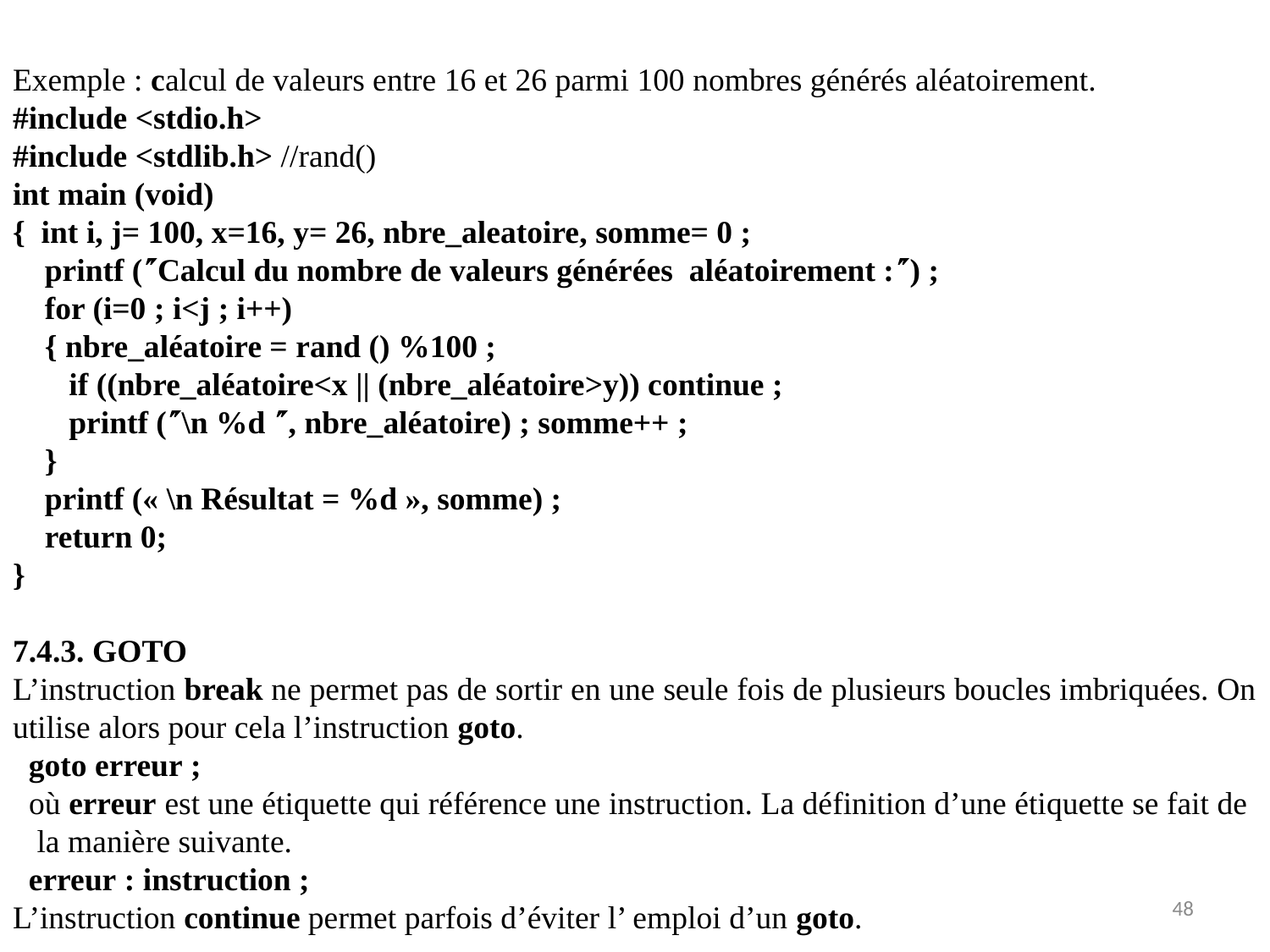

Exemple : calcul de valeurs entre 16 et 26 parmi 100 nombres générés aléatoirement.
#include <stdio.h>
#include <stdlib.h> //rand()
int main (void)
{  int i, j= 100, x=16, y= 26, nbre_aleatoire, somme= 0 ;
    printf (″Calcul du nombre de valeurs générées  aléatoirement :″) ;
    for (i=0 ; i<j ; i++)
    { nbre_aléatoire = rand () %100 ;
       if ((nbre_aléatoire<x || (nbre_aléatoire>y)) continue ;
       printf (″\n %d ″, nbre_aléatoire) ; somme++ ;
    }
    printf (« \n Résultat = %d », somme) ;
    return 0;
}

7.4.3. GOTO
L’instruction break ne permet pas de sortir en une seule fois de plusieurs boucles imbriquées. On utilise alors pour cela l’instruction goto.
  goto erreur ;
  où erreur est une étiquette qui référence une instruction. La définition d’une étiquette se fait de     la manière suivante.
  erreur : instruction ;
L’instruction continue permet parfois d’éviter l’ emploi d’un goto.
48